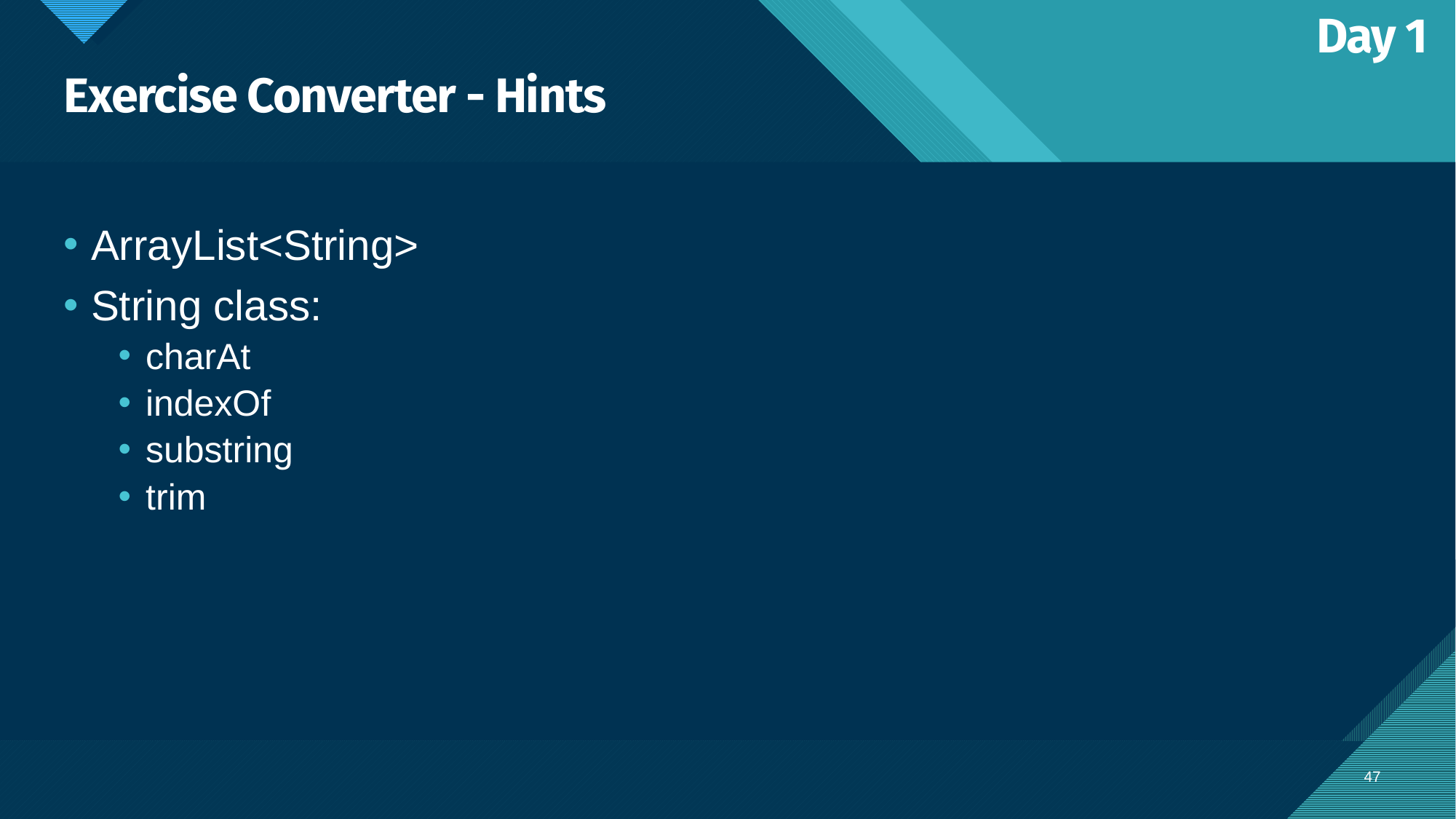

Day 1
# Exercise Converter - Hints
ArrayList<String>
String class:
charAt
indexOf
substring
trim

47